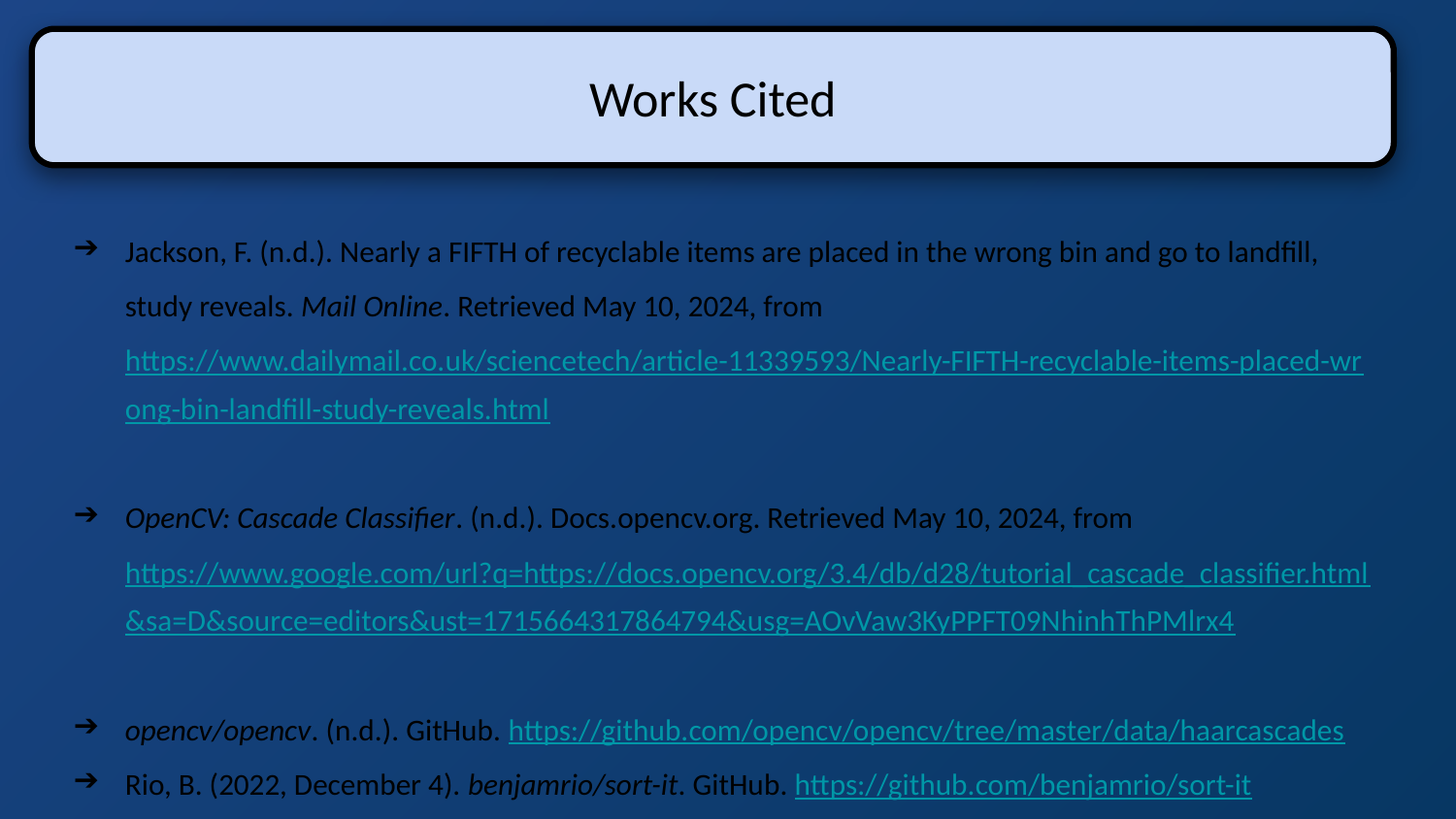

Works Cited
Jackson, F. (n.d.). Nearly a FIFTH of recyclable items are placed in the wrong bin and go to landfill, study reveals. Mail Online. Retrieved May 10, 2024, from https://www.dailymail.co.uk/sciencetech/article-11339593/Nearly-FIFTH-recyclable-items-placed-wrong-bin-landfill-study-reveals.html
OpenCV: Cascade Classifier. (n.d.). Docs.opencv.org. Retrieved May 10, 2024, from https://www.google.com/url?q=https://docs.opencv.org/3.4/db/d28/tutorial_cascade_classifier.html&sa=D&source=editors&ust=1715664317864794&usg=AOvVaw3KyPPFT09NhinhThPMlrx4
opencv/opencv. (n.d.). GitHub. https://github.com/opencv/opencv/tree/master/data/haarcascades
Rio, B. (2022, December 4). benjamrio/sort-it. GitHub. https://github.com/benjamrio/sort-it